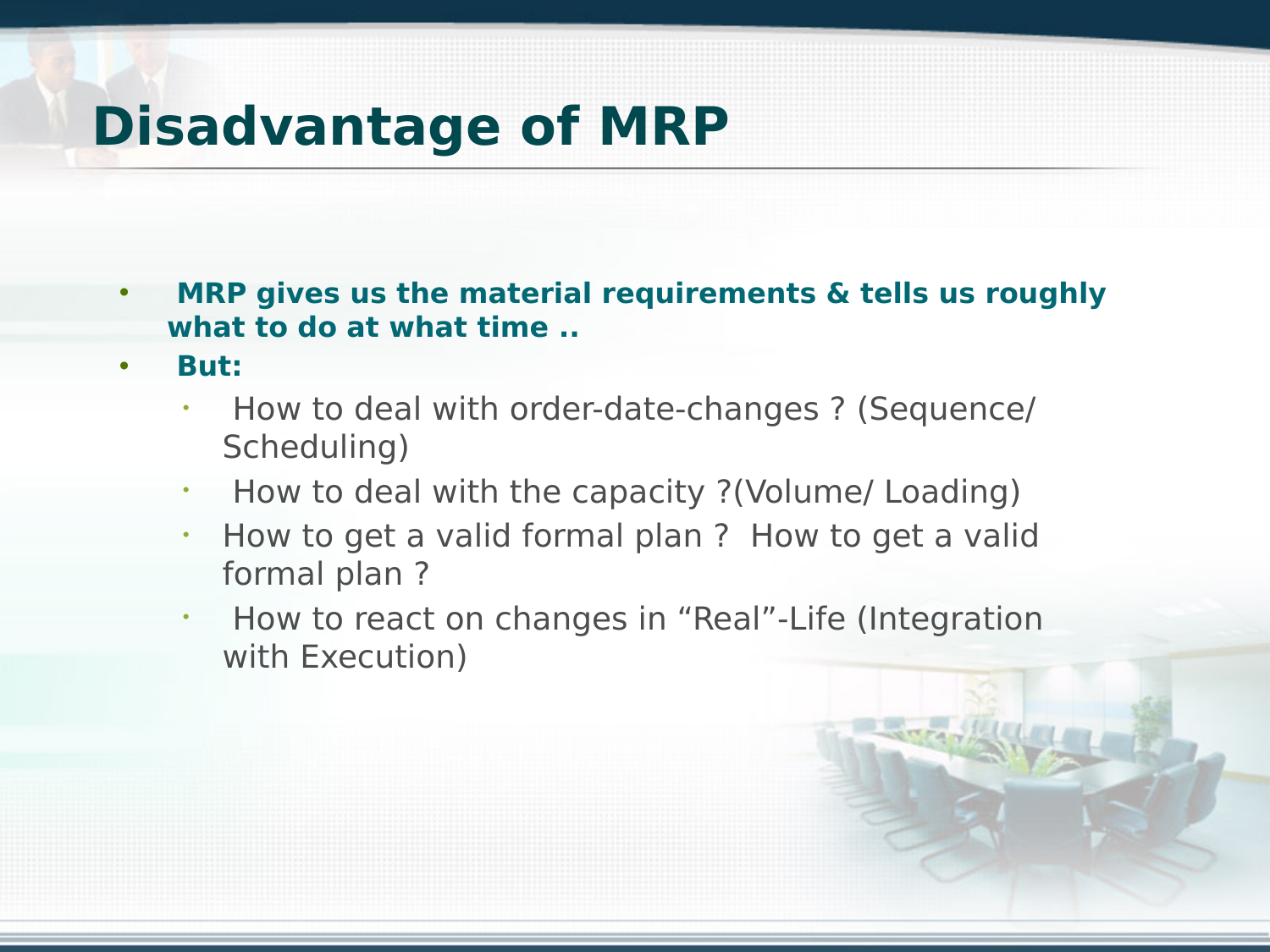

# Disadvantage of MRP
 MRP gives us the material requirements & tells us roughly what to do at what time ..
 But:
 How to deal with order-date-changes ? (Sequence/ Scheduling)
 How to deal with the capacity ?(Volume/ Loading)
How to get a valid formal plan ?  How to get a valid formal plan ?
 How to react on changes in “Real”-Life (Integration with Execution)